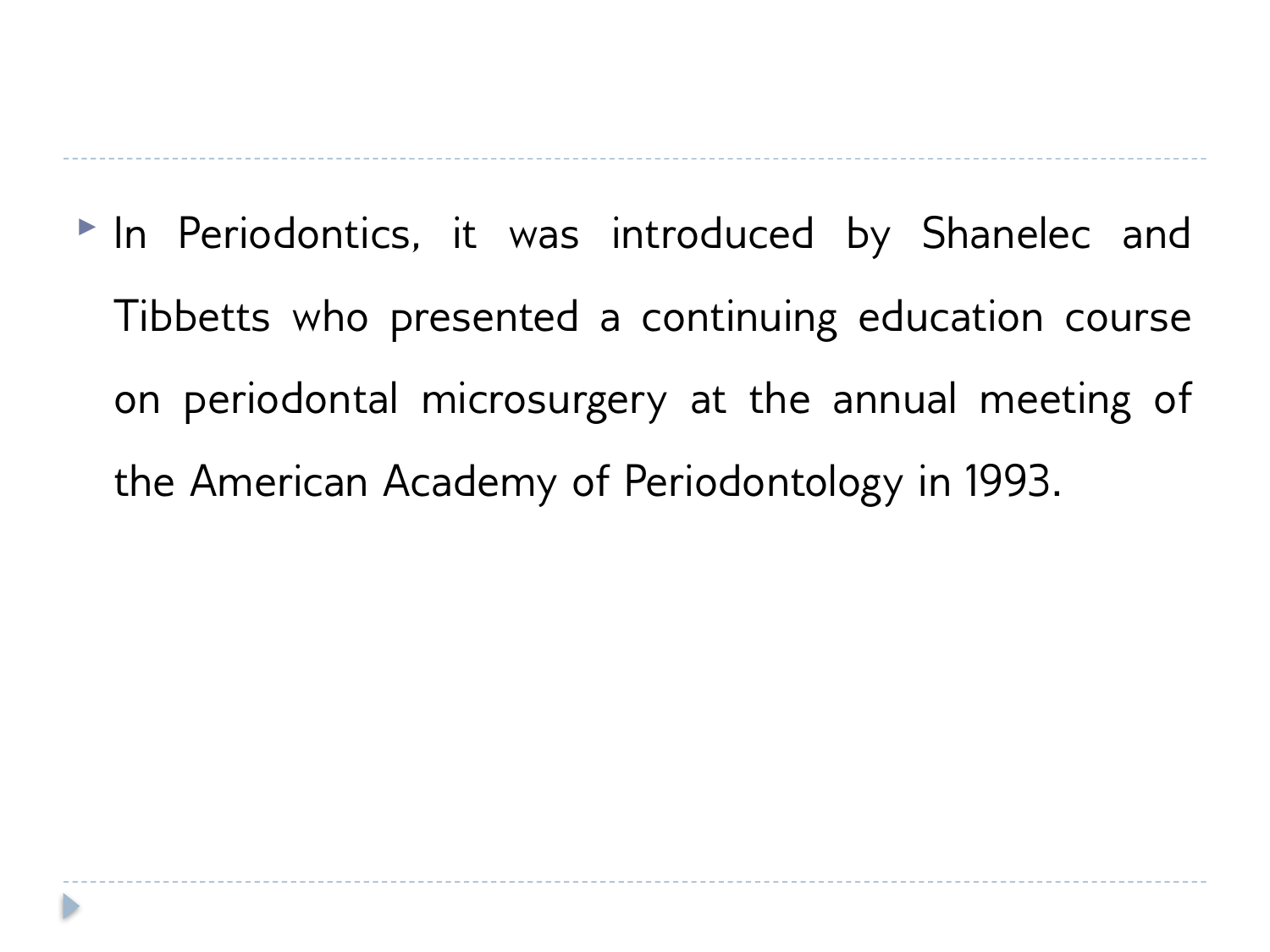

#
In Periodontics, it was introduced by Shanelec and Tibbetts who presented a continuing education course on periodontal microsurgery at the annual meeting of the American Academy of Periodontology in 1993.